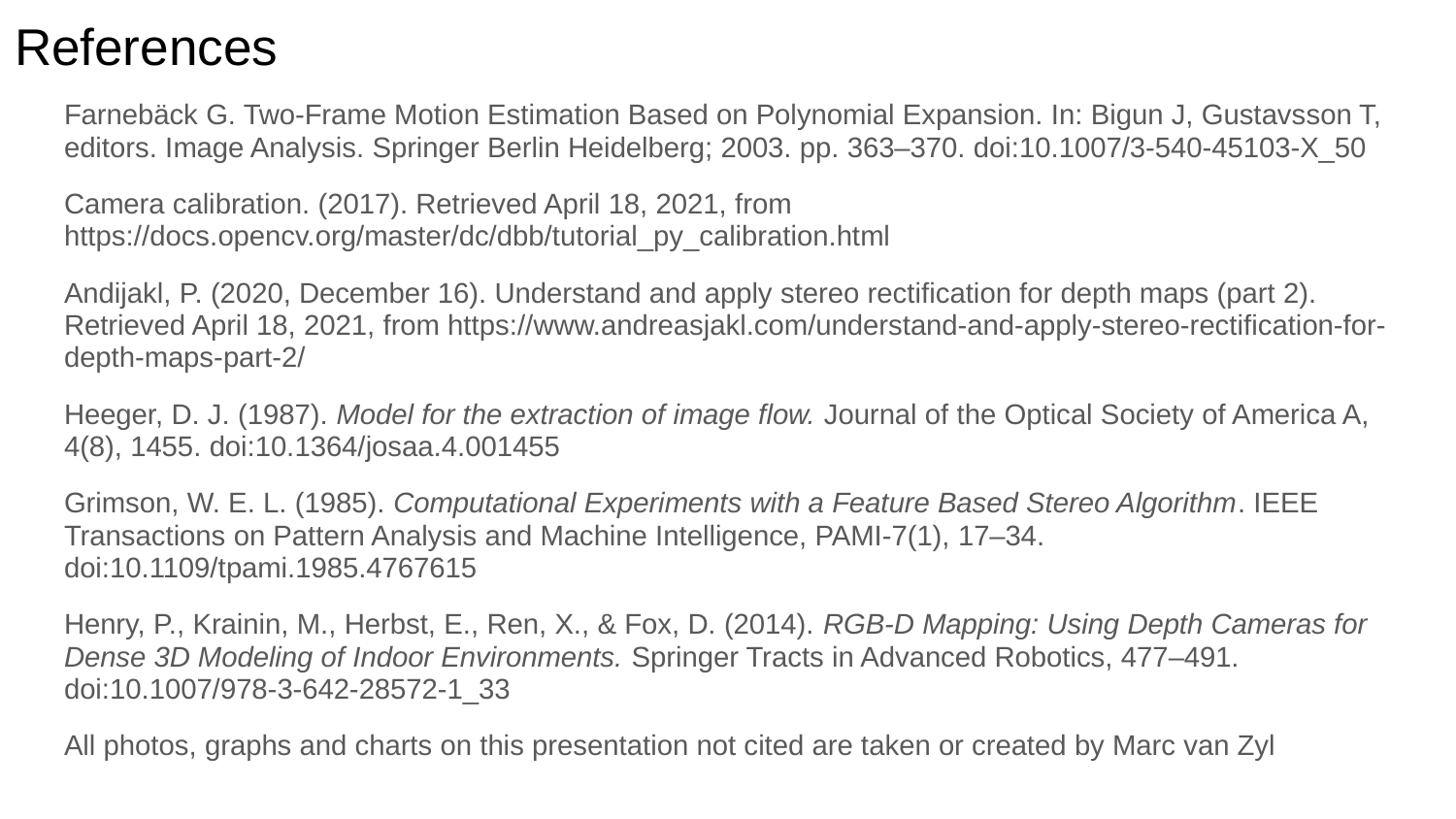

# References
Farnebäck G. Two-Frame Motion Estimation Based on Polynomial Expansion. In: Bigun J, Gustavsson T, editors. Image Analysis. Springer Berlin Heidelberg; 2003. pp. 363–370. doi:10.1007/3-540-45103-X_50
Camera calibration. (2017). Retrieved April 18, 2021, from https://docs.opencv.org/master/dc/dbb/tutorial_py_calibration.html
Andijakl, P. (2020, December 16). Understand and apply stereo rectification for depth maps (part 2). Retrieved April 18, 2021, from https://www.andreasjakl.com/understand-and-apply-stereo-rectification-for-depth-maps-part-2/
Heeger, D. J. (1987). Model for the extraction of image flow. Journal of the Optical Society of America A, 4(8), 1455. doi:10.1364/josaa.4.001455
Grimson, W. E. L. (1985). Computational Experiments with a Feature Based Stereo Algorithm. IEEE Transactions on Pattern Analysis and Machine Intelligence, PAMI-7(1), 17–34. doi:10.1109/tpami.1985.4767615
Henry, P., Krainin, M., Herbst, E., Ren, X., & Fox, D. (2014). RGB-D Mapping: Using Depth Cameras for Dense 3D Modeling of Indoor Environments. Springer Tracts in Advanced Robotics, 477–491. doi:10.1007/978-3-642-28572-1_33
All photos, graphs and charts on this presentation not cited are taken or created by Marc van Zyl